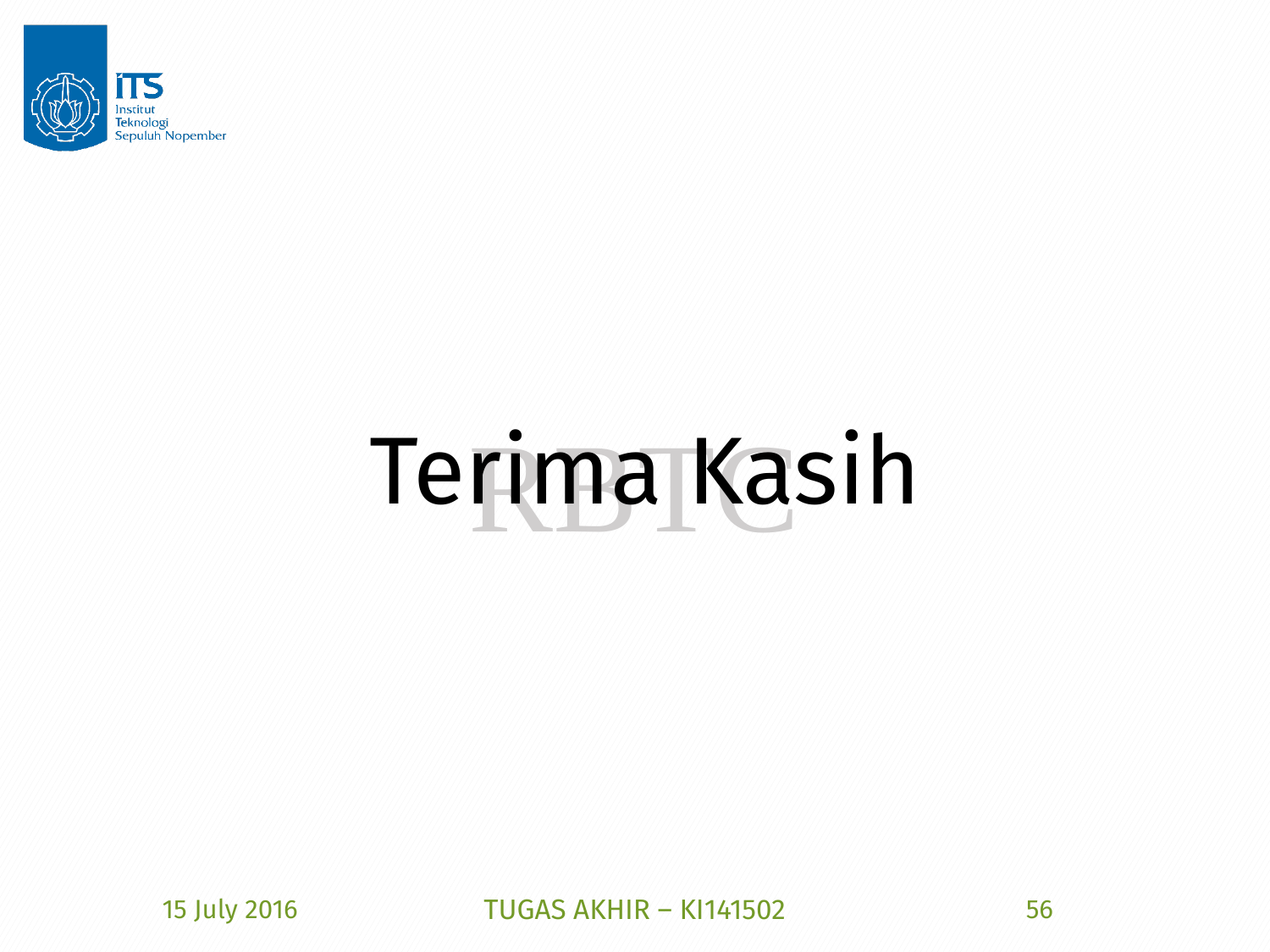

#
Terima Kasih
15 July 2016
TUGAS AKHIR – KI141502
56